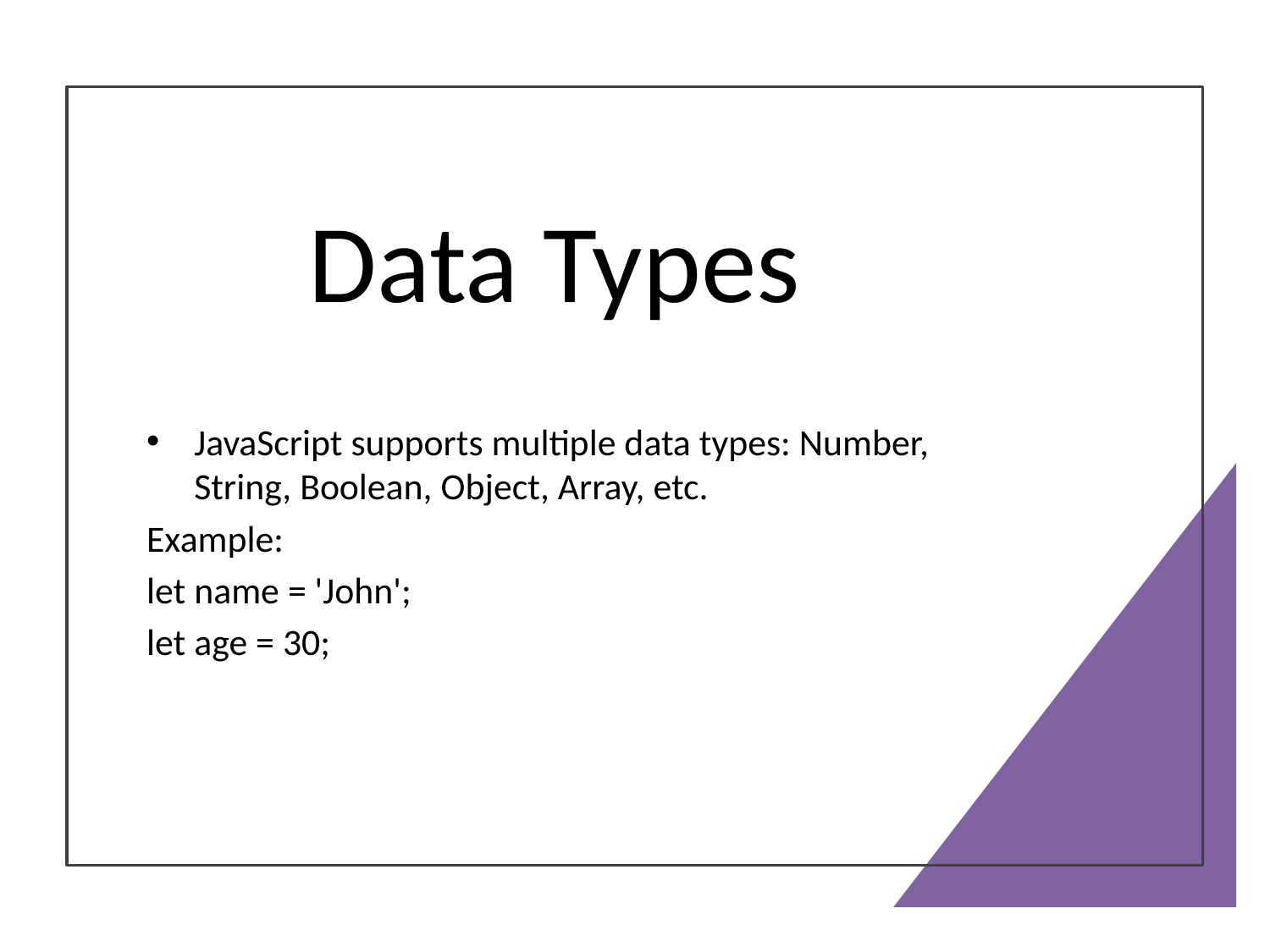

# Data Types
JavaScript supports multiple data types: Number, String, Boolean, Object, Array, etc.
Example:
let name = 'John';
let age = 30;